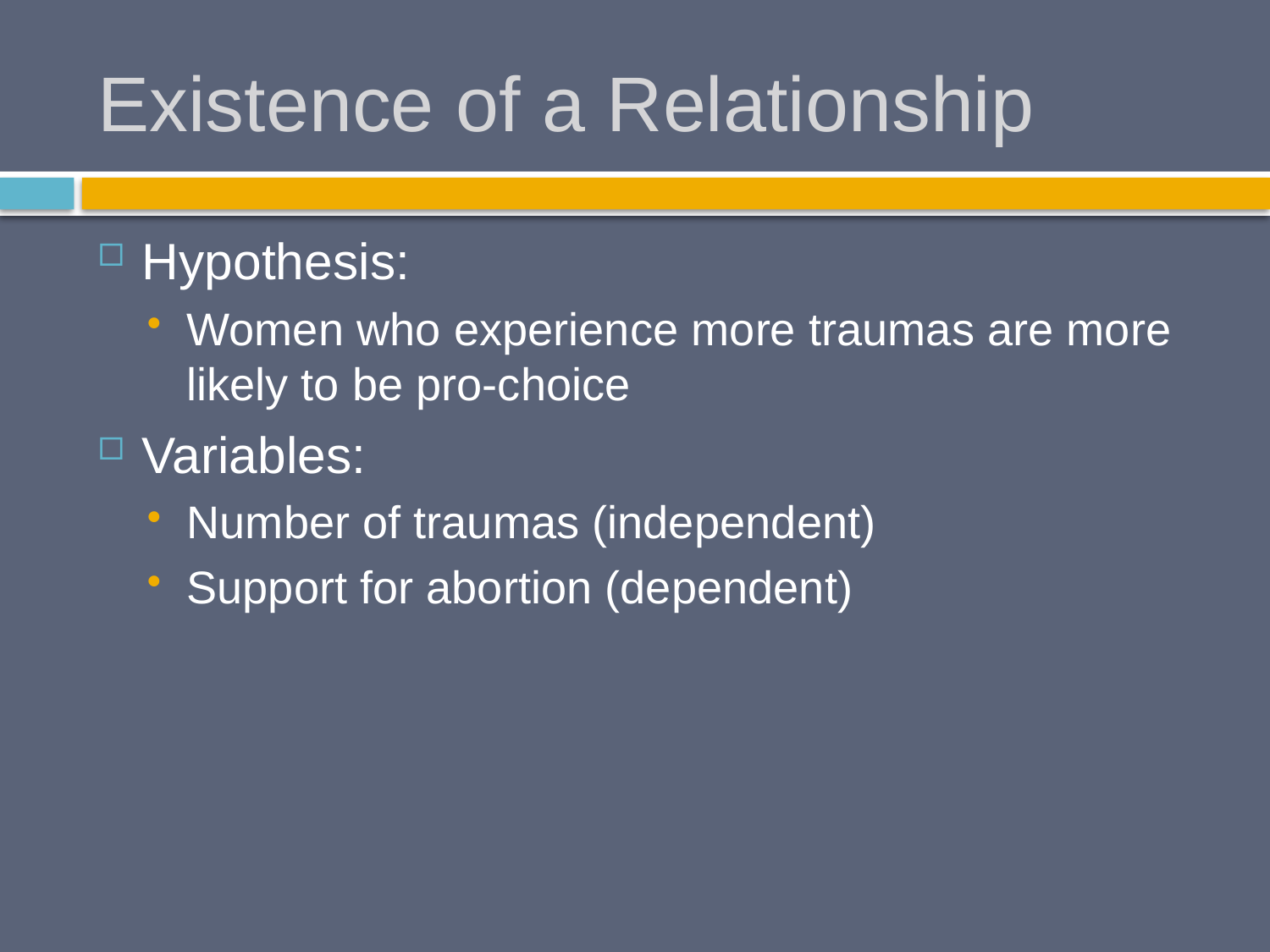

# Existence of a Relationship
Hypothesis:
Women who experience more traumas are more likely to be pro-choice
Variables:
Number of traumas (independent)
Support for abortion (dependent)